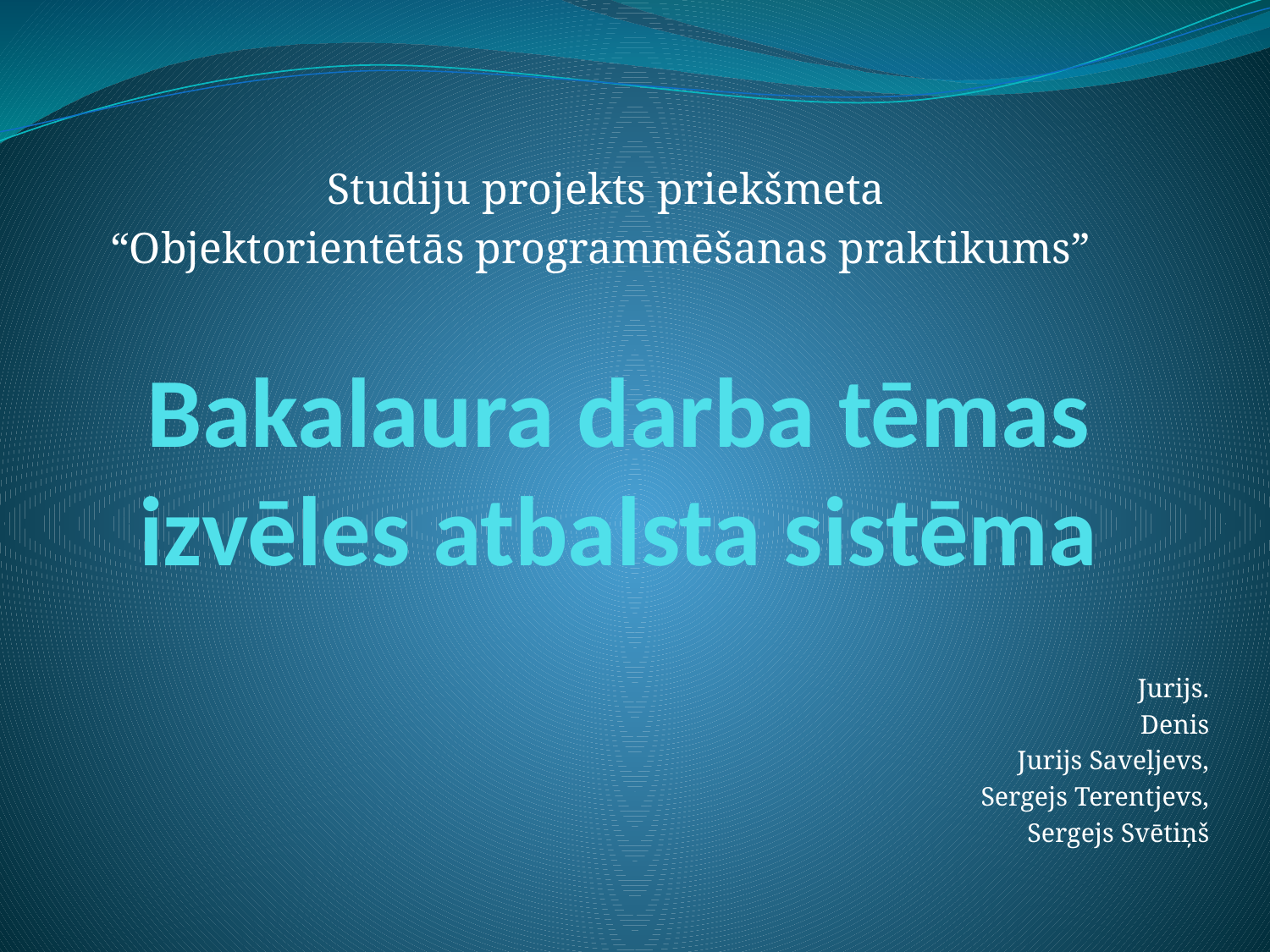

Studiju projekts priekšmeta
“Objektorientētās programmēšanas praktikums”
# Bakalaura darba tēmas izvēles atbalsta sistēma
Jurijs.
Denis
Jurijs Saveļjevs,
Sergejs Terentjevs,
Sergejs Svētiņš